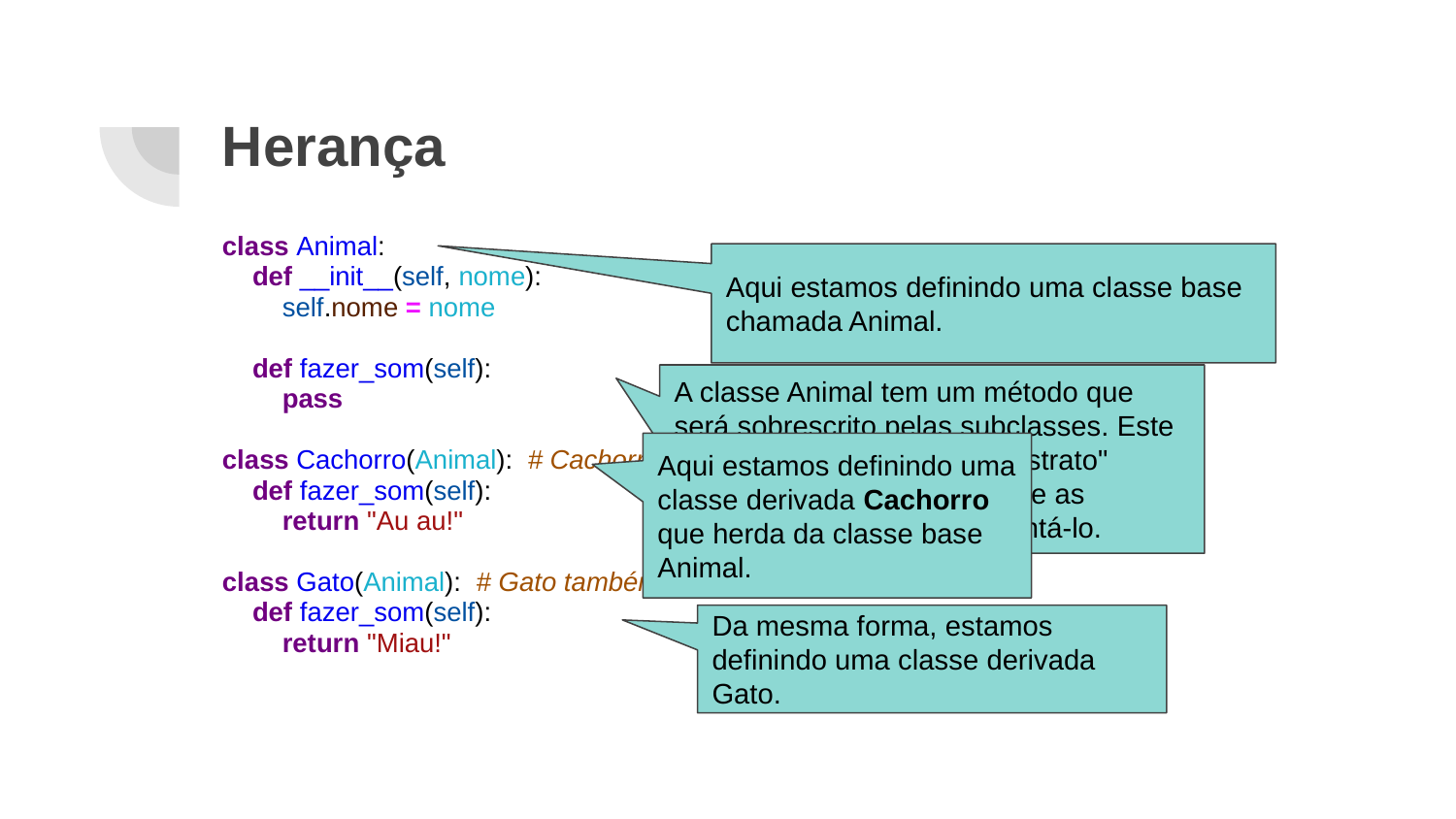

# Herança
class Animal:
    def __init__(self, nome):
        self.nome = nome

    def fazer_som(self):
        pass

class Cachorro(Animal):  # Cachorro herda de Animal
    def fazer_som(self):
        return "Au au!"

class Gato(Animal):  # Gato também herda de Animal
    def fazer_som(self):
        return "Miau!"

Aqui estamos definindo uma classe base chamada Animal.
A classe Animal tem um método que será sobrescrito pelas subclasses. Este método é definido como "abstrato" usando pass para indicar que as subclasses devem implementá-lo.
Aqui estamos definindo uma classe derivada Cachorro que herda da classe base Animal.
Da mesma forma, estamos definindo uma classe derivada Gato.